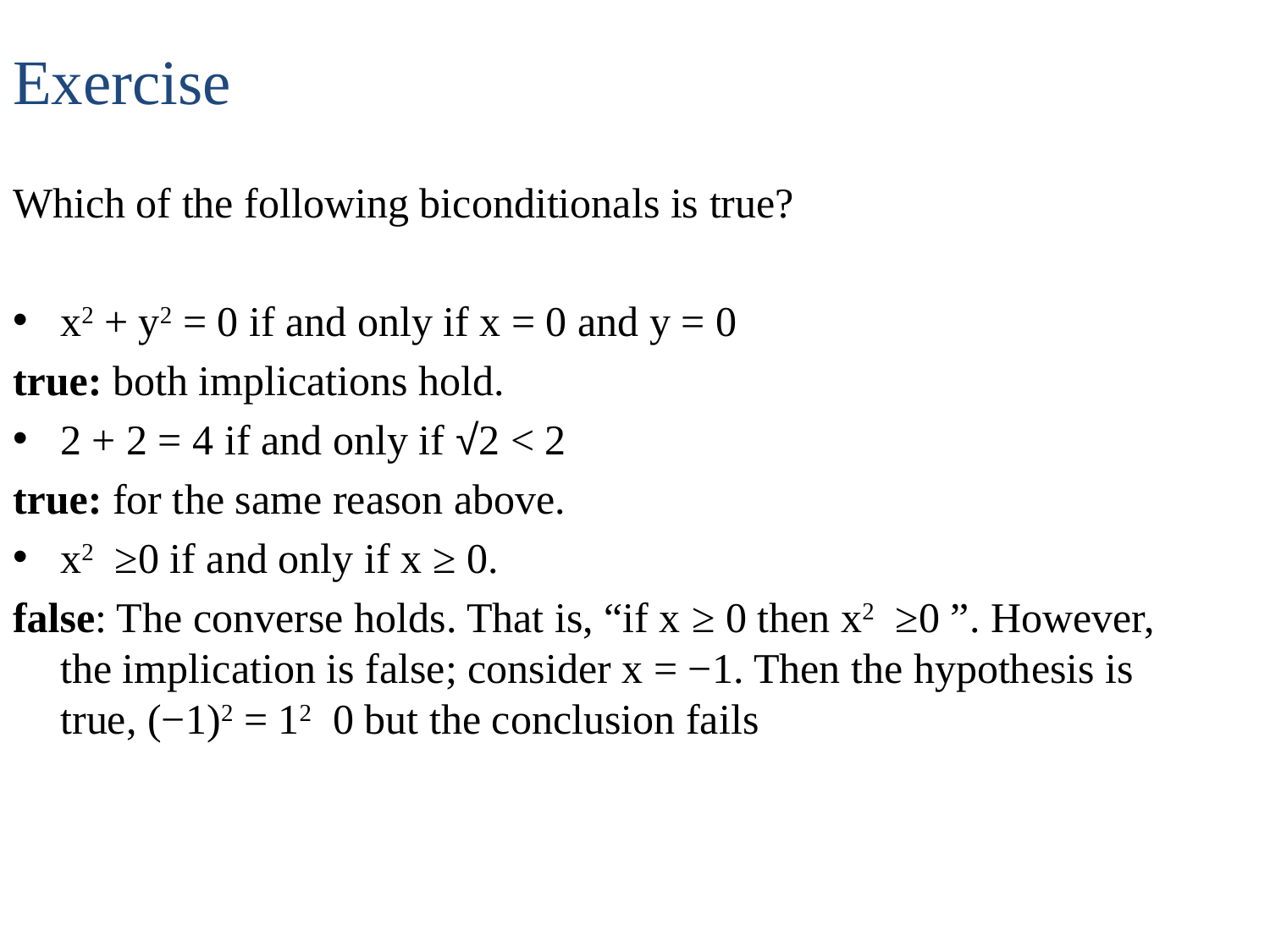

# Exercise
Which of the following biconditionals is true?

x2 + y2 = 0 if and only if x = 0 and y = 0
true: both implications hold.
2 + 2 = 4 if and only if √2 < 2
true: for the same reason above.
x2  ≥0 if and only if x ≥ 0.
false: The converse holds. That is, “if x ≥ 0 then x2  ≥0 ”. However, the implication is false; consider x = −1. Then the hypothesis is true, (−1)2 = 12  0 but the conclusion fails